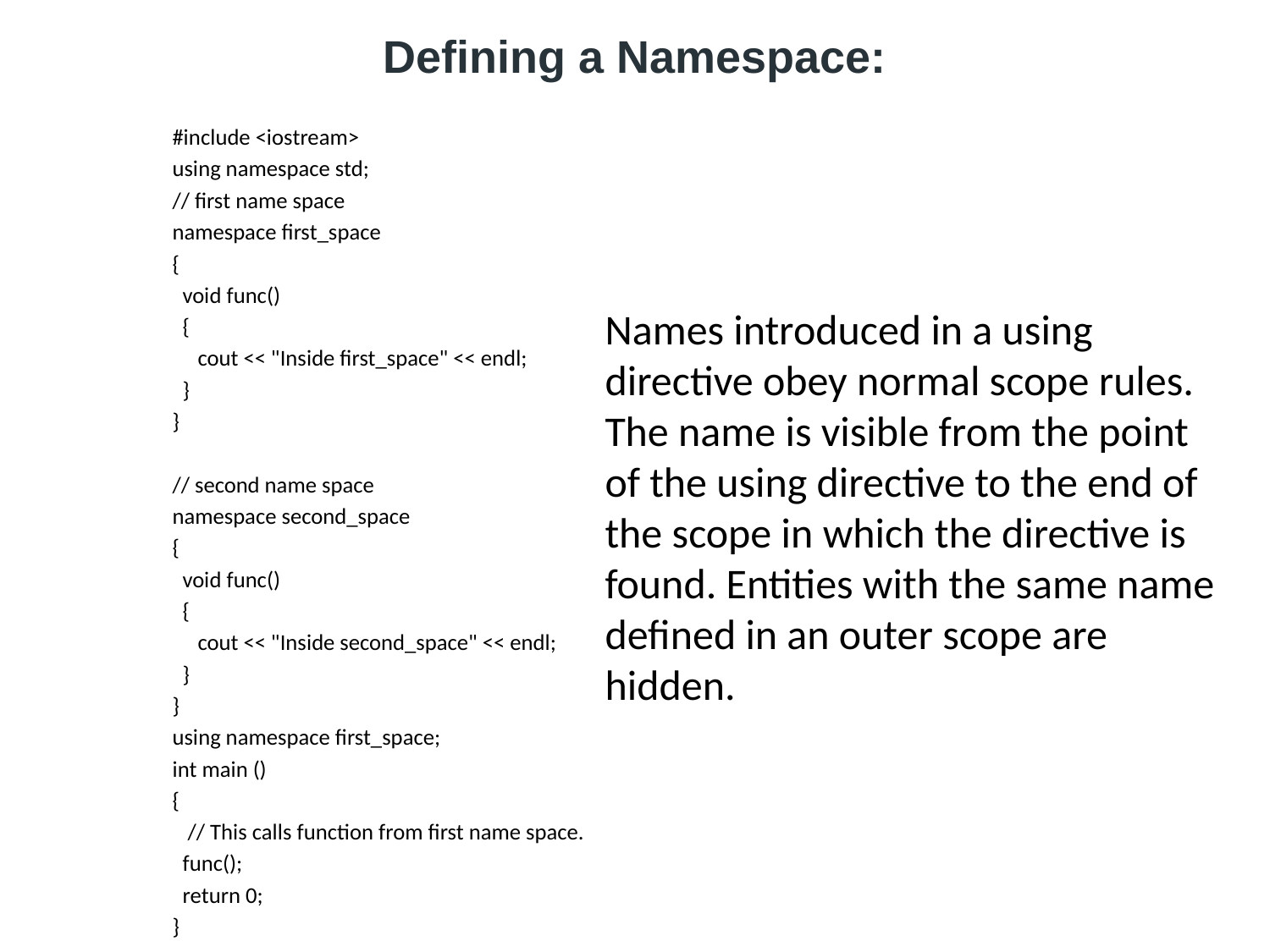

# Defining a Namespace:
#include <iostream>
using namespace std;
// first name space
namespace first_space
{
  void func()
  {
     cout << "Inside first_space" << endl;
  }
}

// second name space
namespace second_space
{
  void func()
  {
     cout << "Inside second_space" << endl;
  }
}
using namespace first_space;
int main ()
{
   // This calls function from first name space.
  func();
  return 0;
}
Names introduced in a using directive obey normal scope rules. The name is visible from the point of the using directive to the end of the scope in which the directive is found. Entities with the same name defined in an outer scope are hidden.